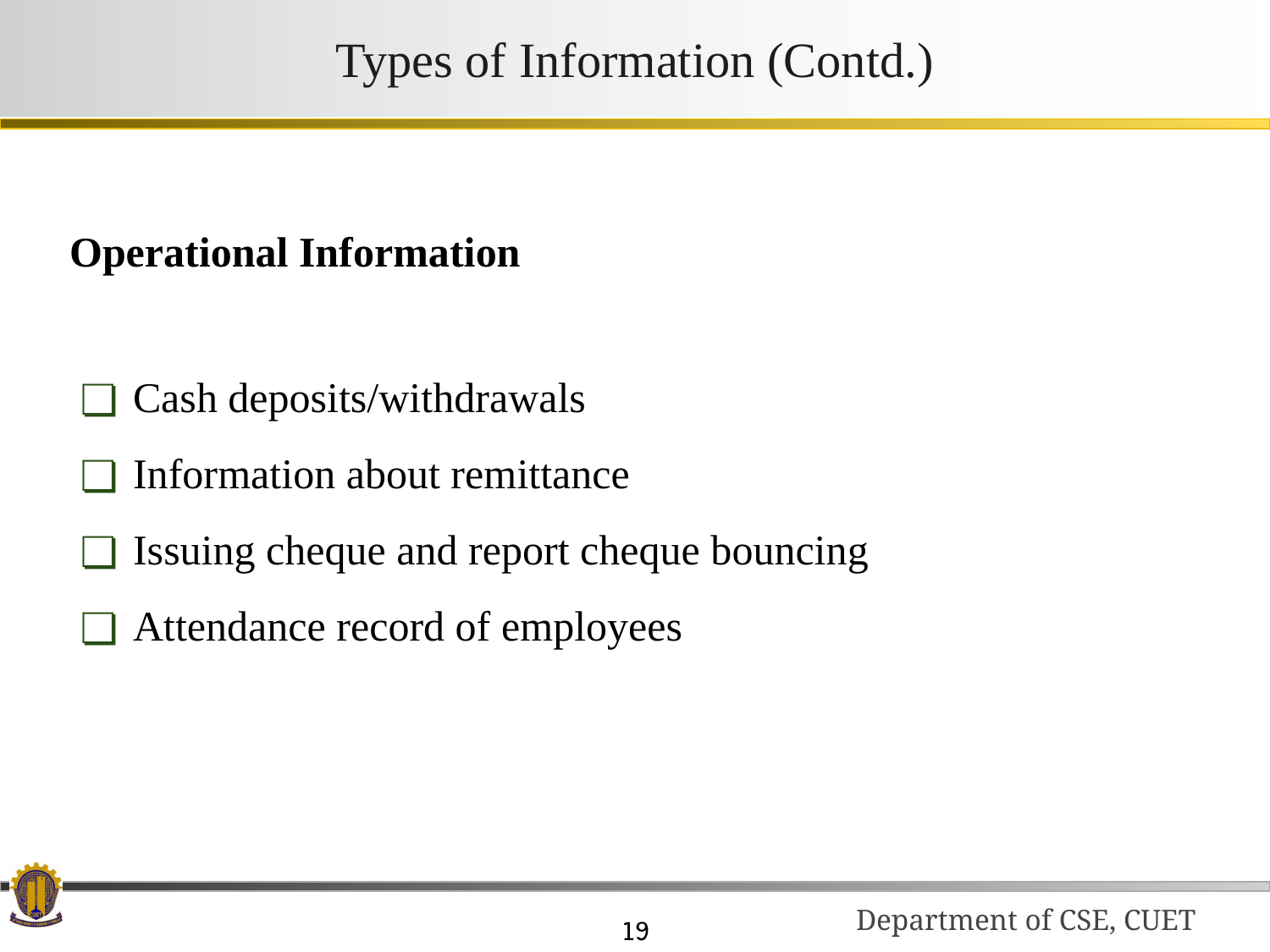

# Types of Information (Contd.)
Operational Information

Cash deposits/withdrawals
Information about remittance
Issuing cheque and report cheque bouncing
Attendance record of employees